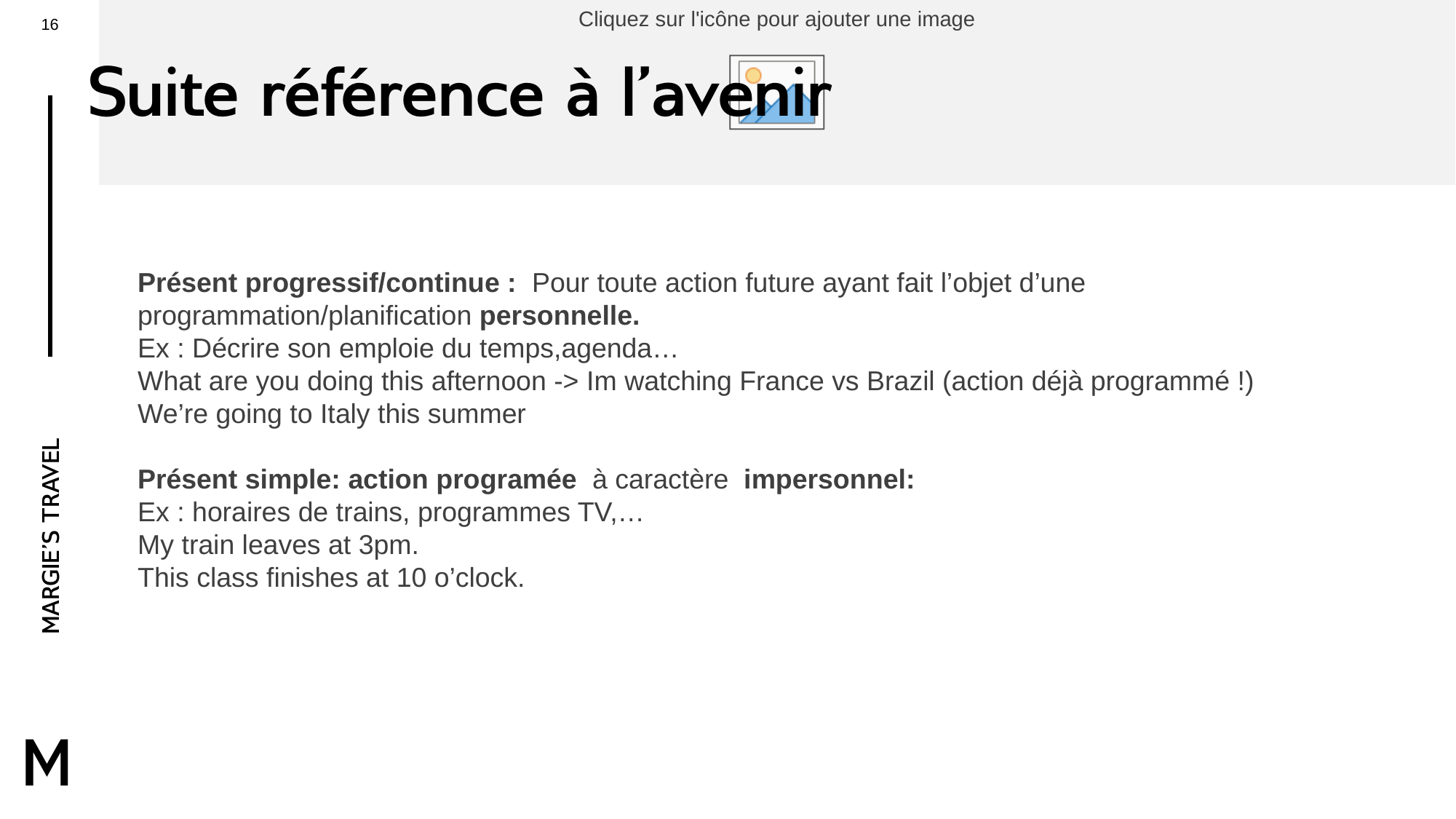

# Suite référence à l’avenir
Présent progressif/continue :  Pour toute action future ayant fait l’objet d’une programmation/planification personnelle.
Ex : Décrire son emploie du temps,agenda…
What are you doing this afternoon -> Im watching France vs Brazil (action déjà programmé !)
We’re going to Italy this summer

Présent simple: action programée  à caractère  impersonnel:
Ex : horaires de trains, programmes TV,…
My train leaves at 3pm.
This class finishes at 10 o’clock.